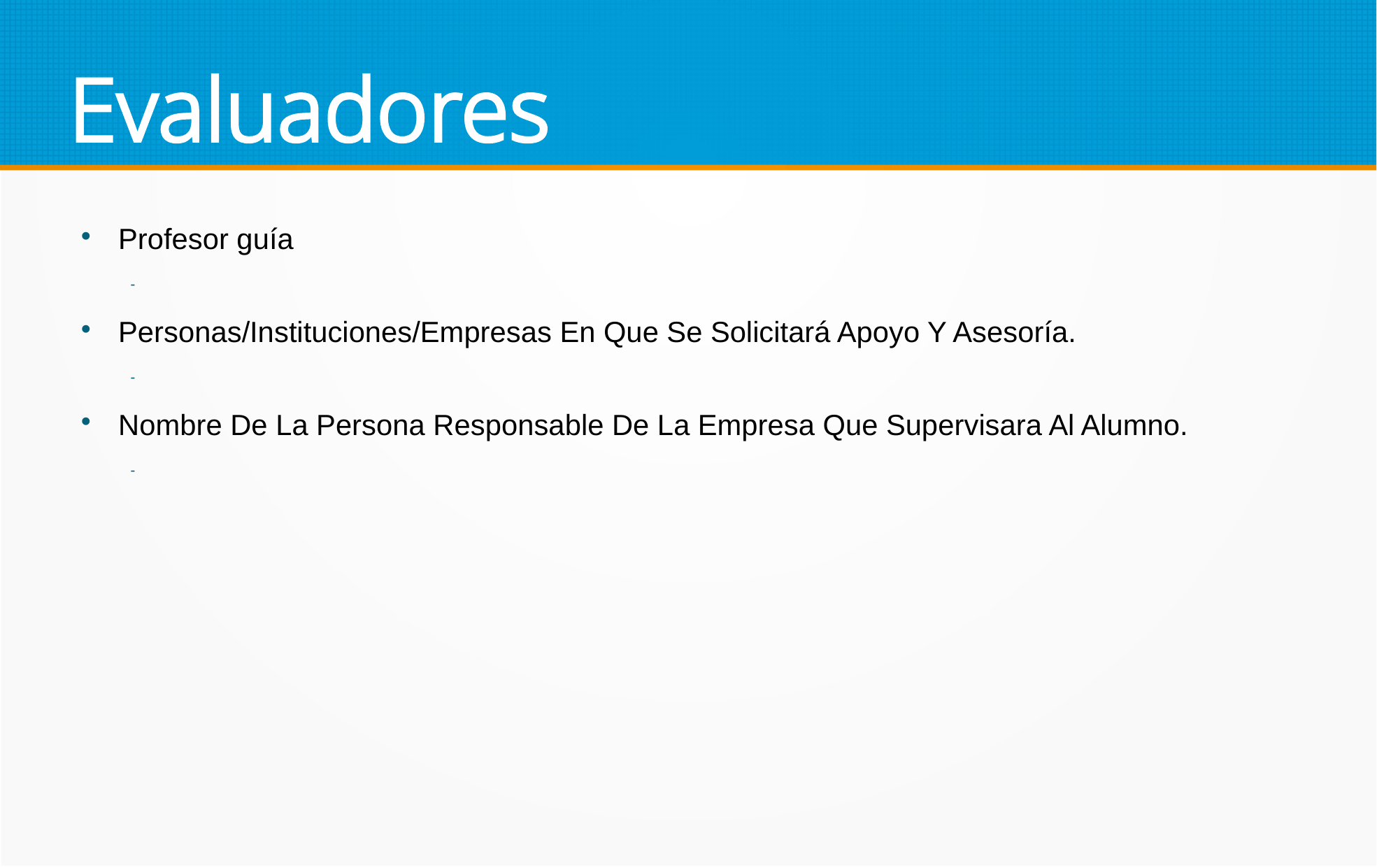

Evaluadores
Profesor guía

Personas/Instituciones/Empresas En Que Se Solicitará Apoyo Y Asesoría.

Nombre De La Persona Responsable De La Empresa Que Supervisara Al Alumno.